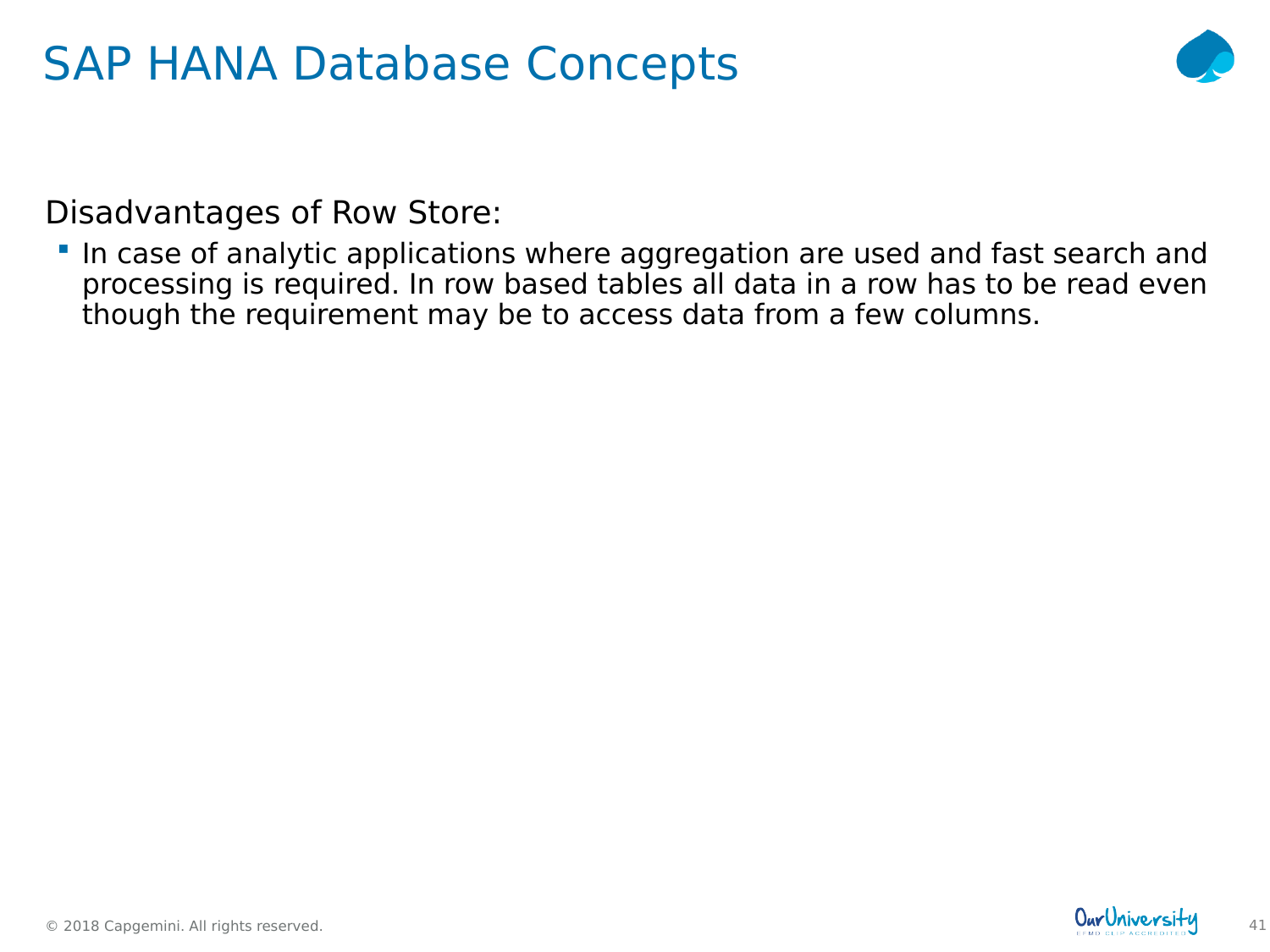

# SAP HANA Database Concepts
Disadvantages of Row Store:
In case of analytic applications where aggregation are used and fast search and processing is required. In row based tables all data in a row has to be read even though the requirement may be to access data from a few columns.